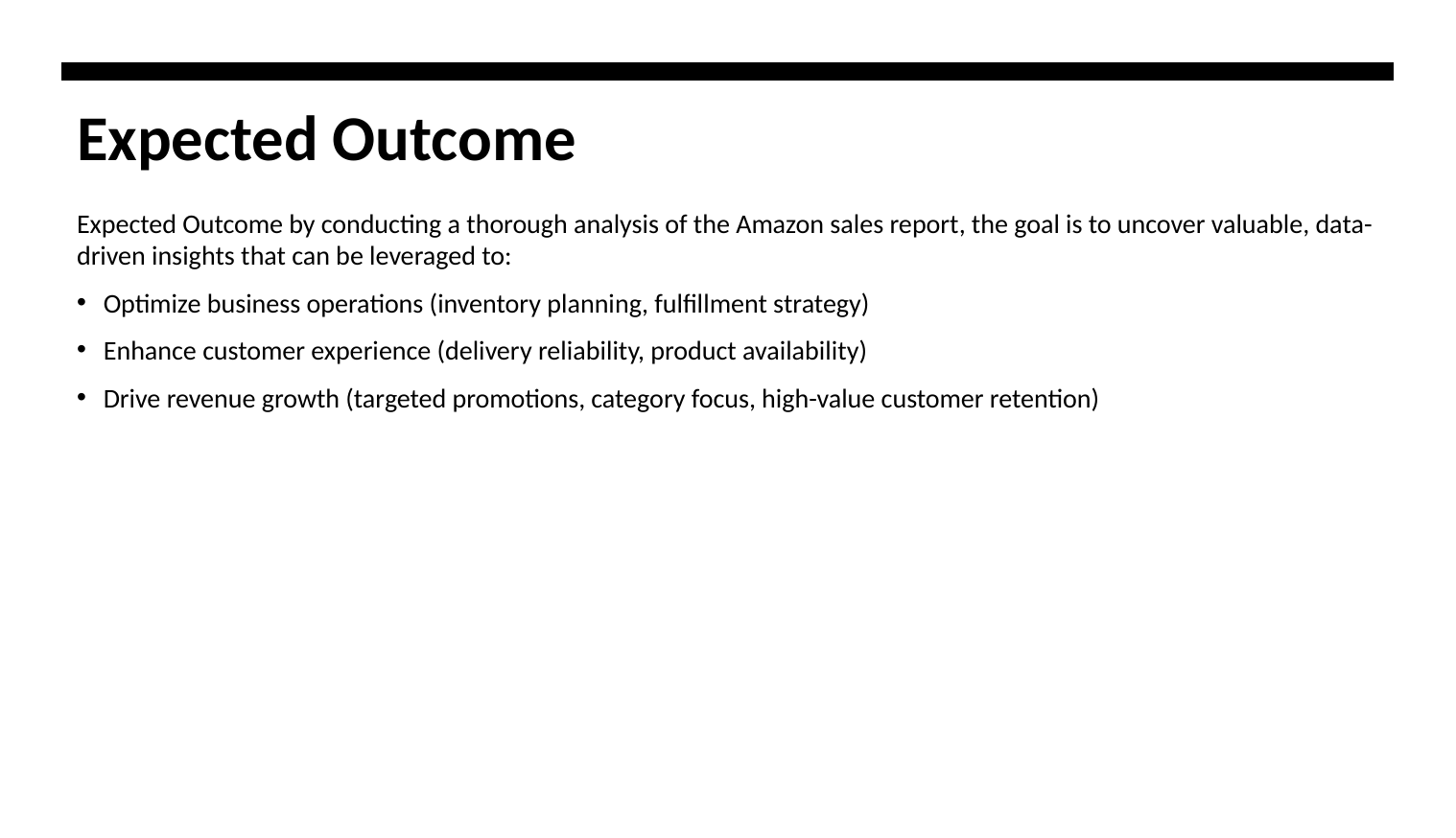

# Expected Outcome
Expected Outcome by conducting a thorough analysis of the Amazon sales report, the goal is to uncover valuable, data-driven insights that can be leveraged to:
Optimize business operations (inventory planning, fulfillment strategy)
Enhance customer experience (delivery reliability, product availability)
Drive revenue growth (targeted promotions, category focus, high-value customer retention)